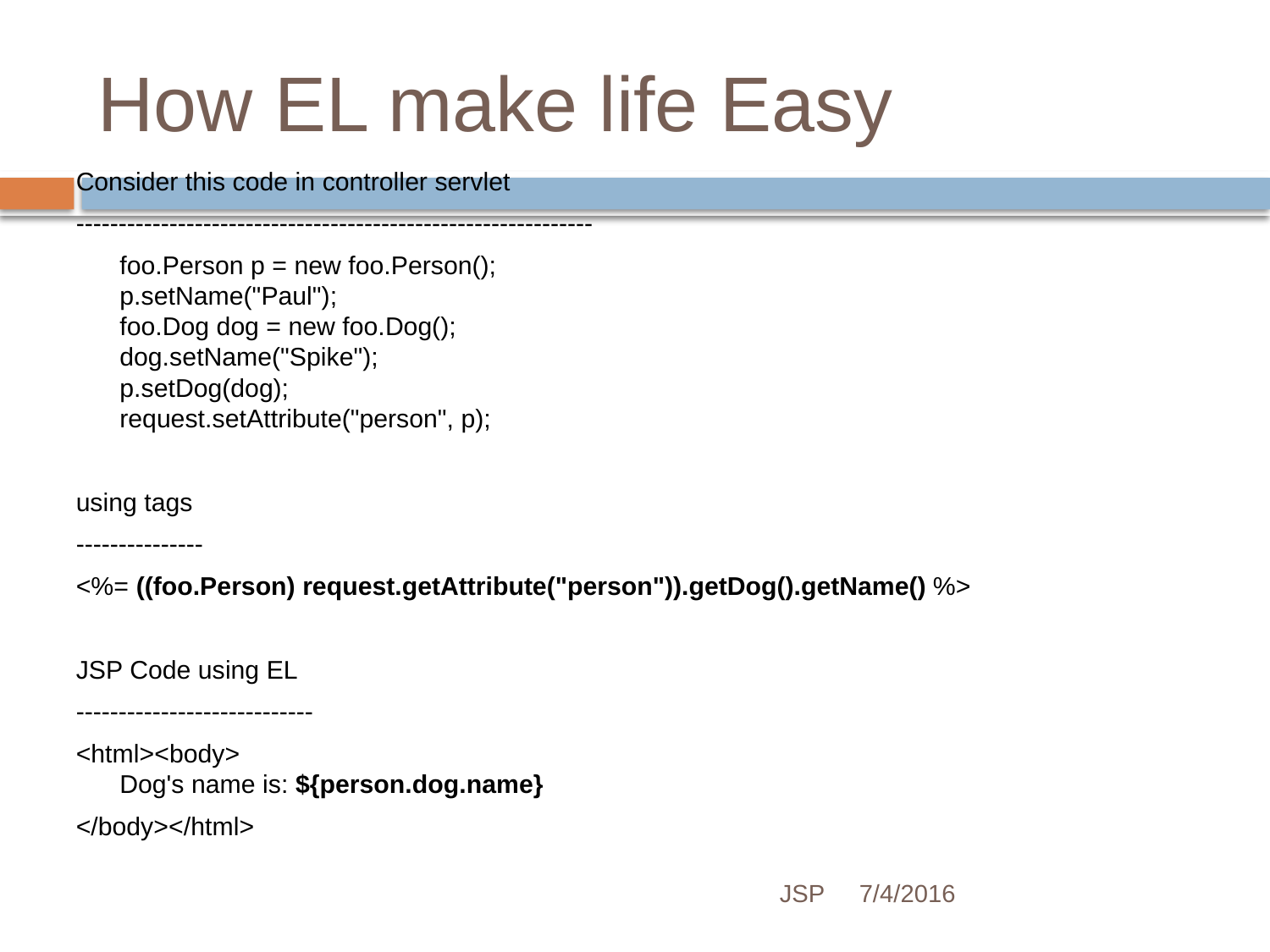

# How EL make life Easy
Consider this code in controller servlet
-------------------------------------------------------------
	foo.Person p = new foo.Person();
p.setName("Paul");
foo.Dog dog = new foo.Dog();
dog.setName("Spike");
p.setDog(dog);
request.setAttribute("person", p);

using tags
---------------
<%= ((foo.Person) request.getAttribute("person")).getDog().getName() %>

JSP Code using EL
----------------------------
<html><body>
Dog's name is: ${person.dog.name}
</body></html>
JSP
7/4/2016